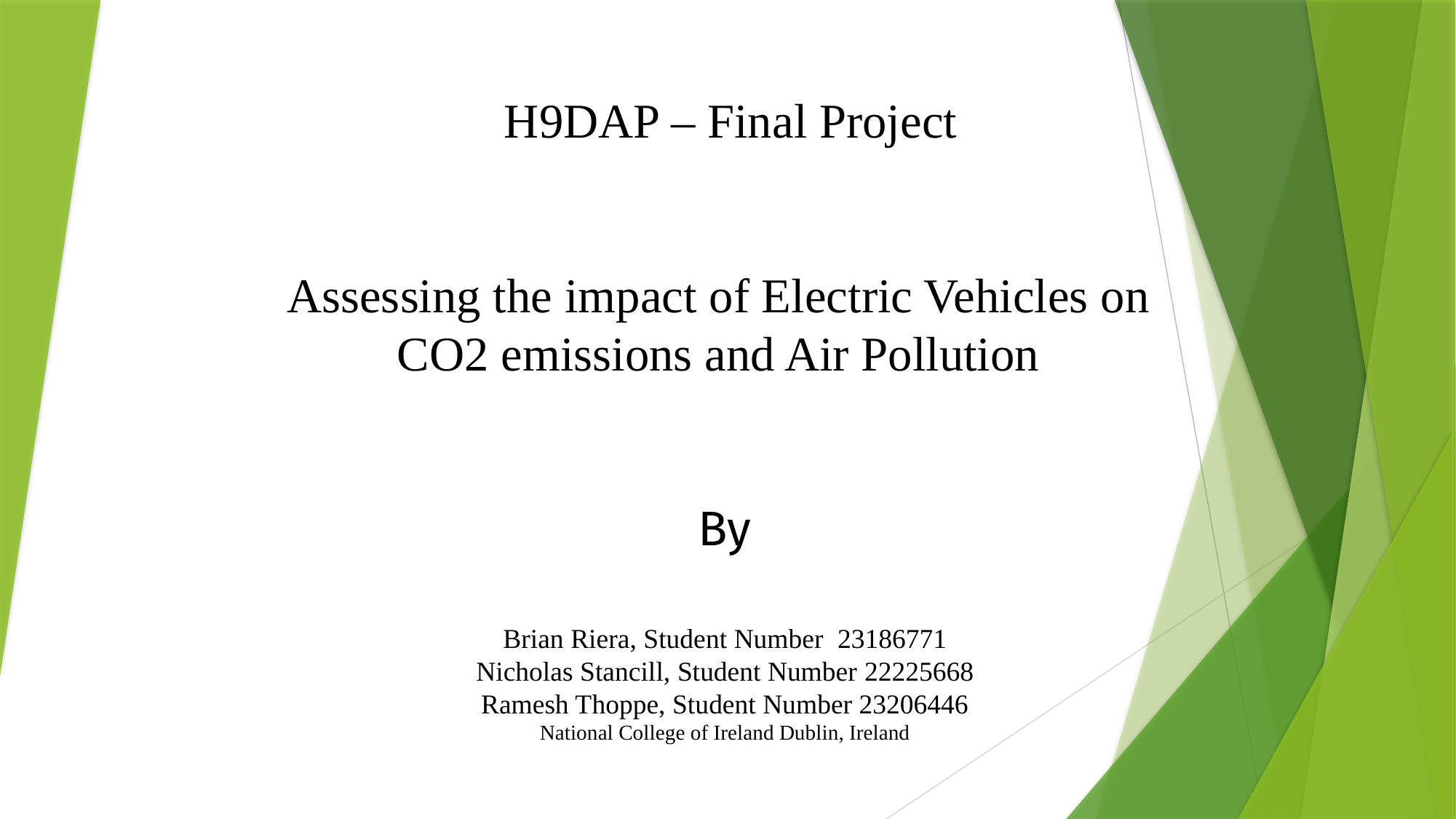

H9DAP – Final Project

Assessing the impact of Electric Vehicles on
CO2 emissions and Air Pollution

By

Brian Riera, Student Number  23186771
Nicholas Stancill, Student Number 22225668
Ramesh Thoppe, Student Number 23206446
National College of Ireland Dublin, Ireland